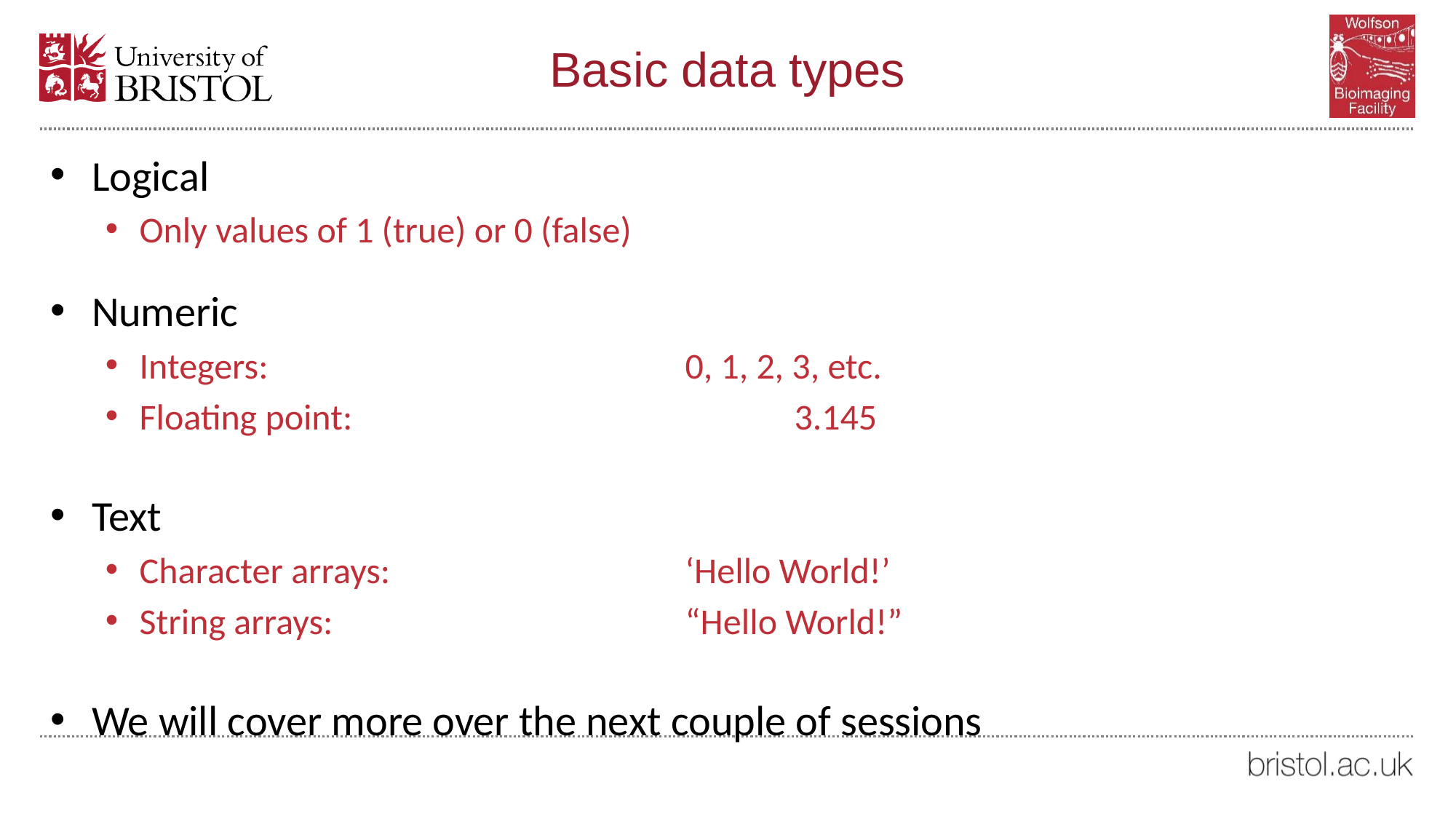

# Basic data types
Logical
Only values of 1 (true) or 0 (false)

Numeric
Integers: 				0, 1, 2, 3, etc.
Floating point: 				3.145

Text
Character arrays:	 		‘Hello World!’
String arrays:				“Hello World!”

We will cover more over the next couple of sessions